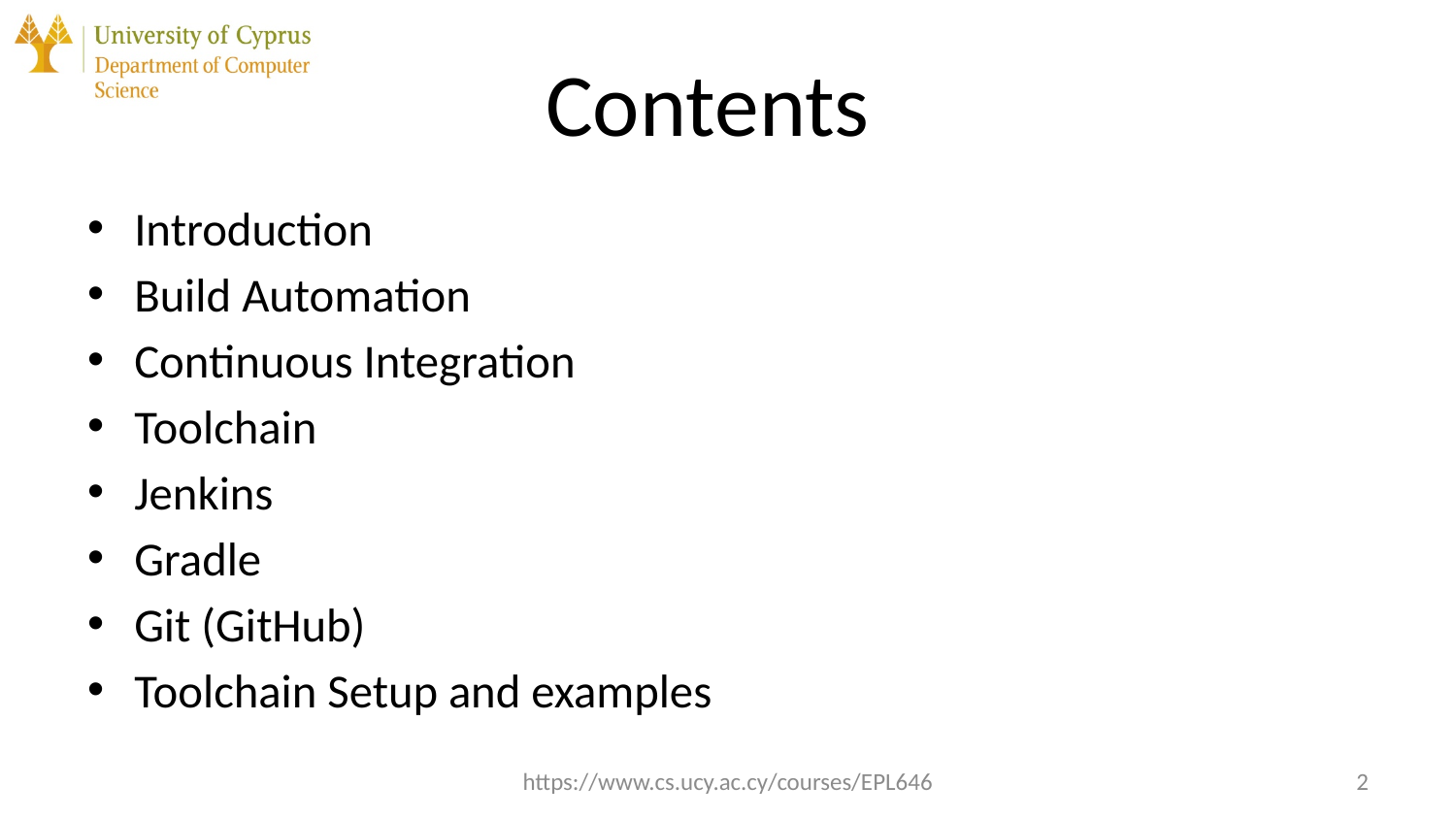

# Contents
Introduction
Build Automation
Continuous Integration
Toolchain
Jenkins
Gradle
Git (GitHub)
Toolchain Setup and examples

https://www.cs.ucy.ac.cy/courses/EPL646
2